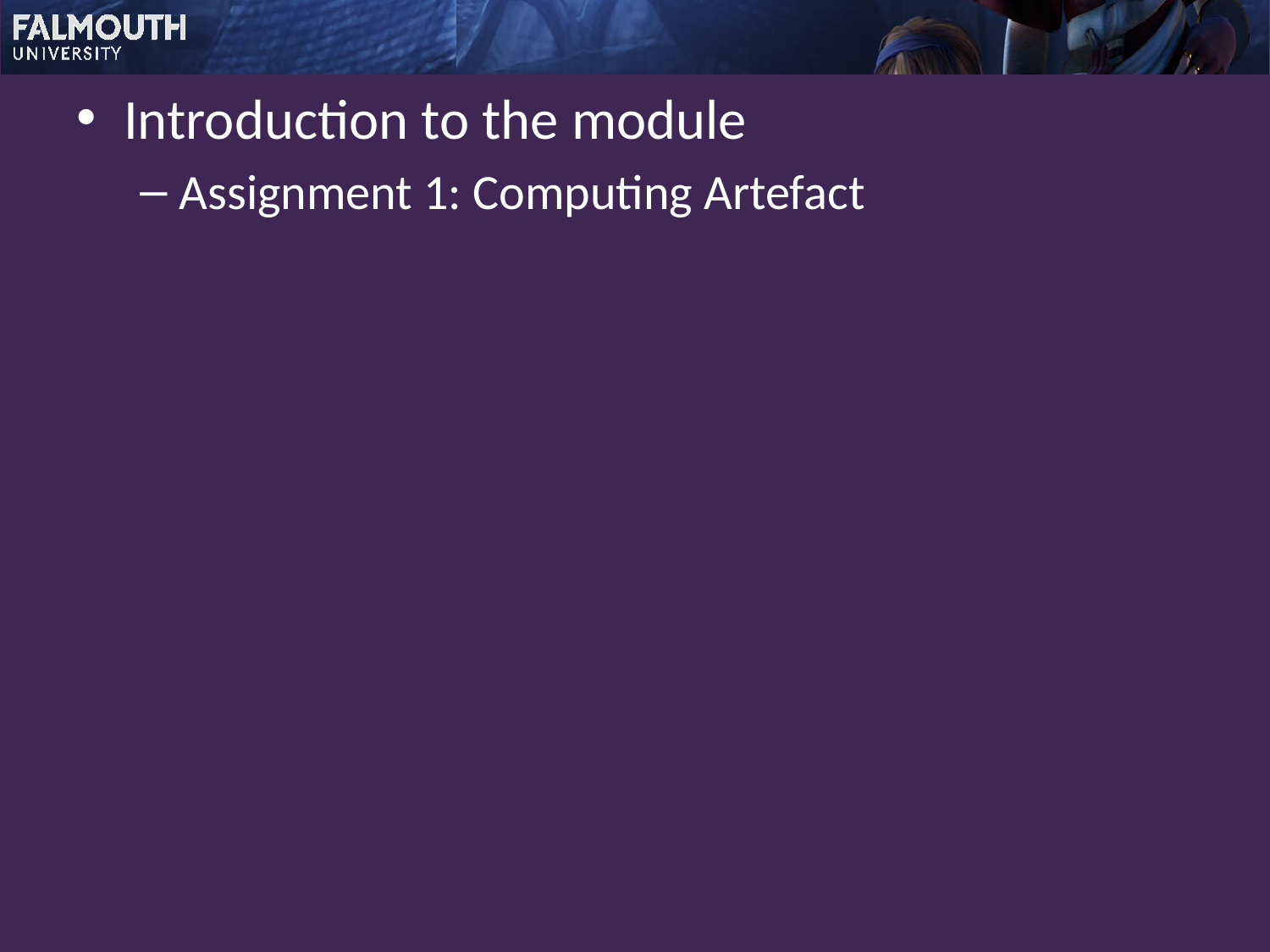

Introduction to the module
Assignment 1: Computing Artefact